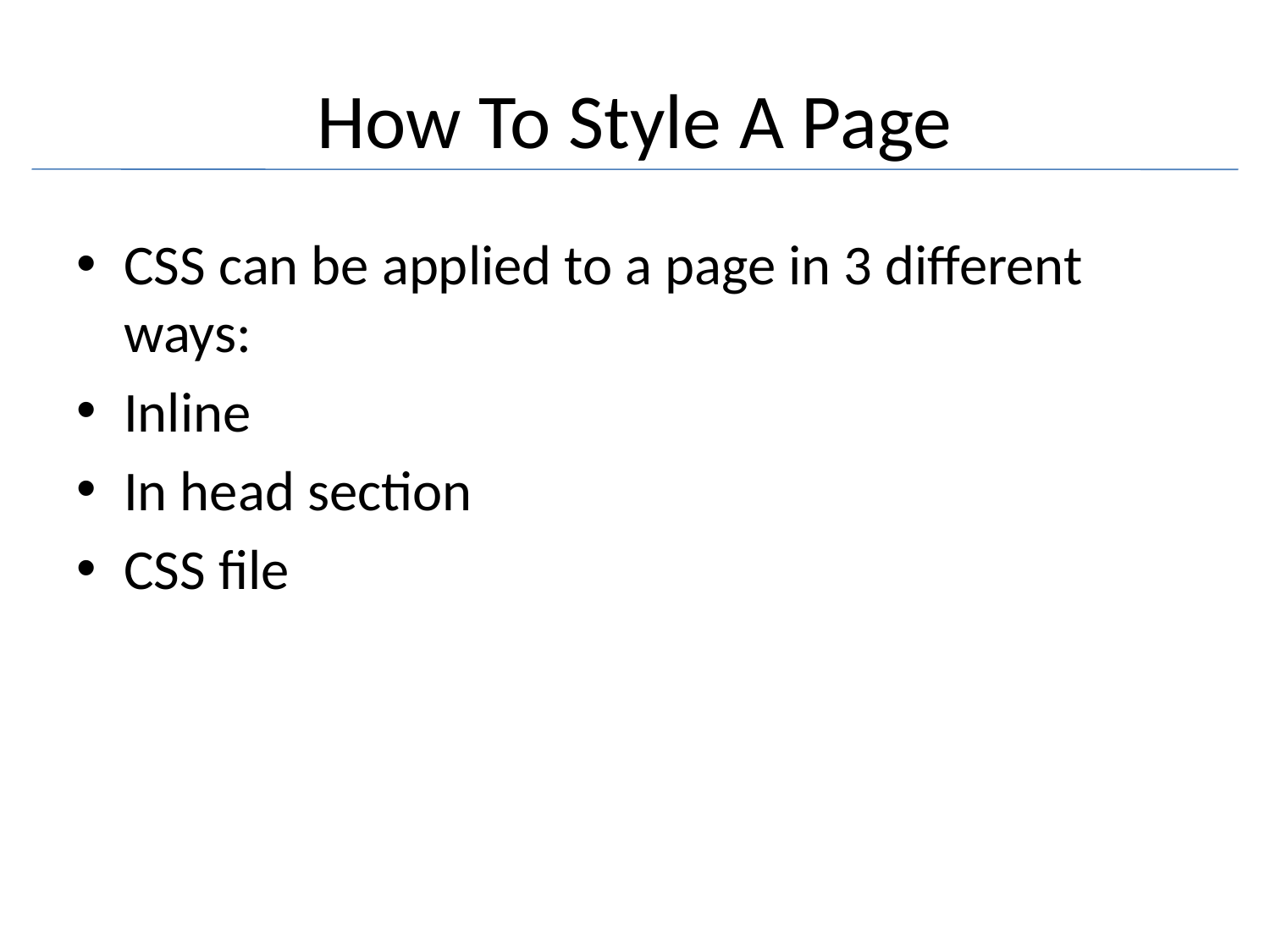

# How To Style A Page
CSS can be applied to a page in 3 different ways:
Inline
In head section
CSS file